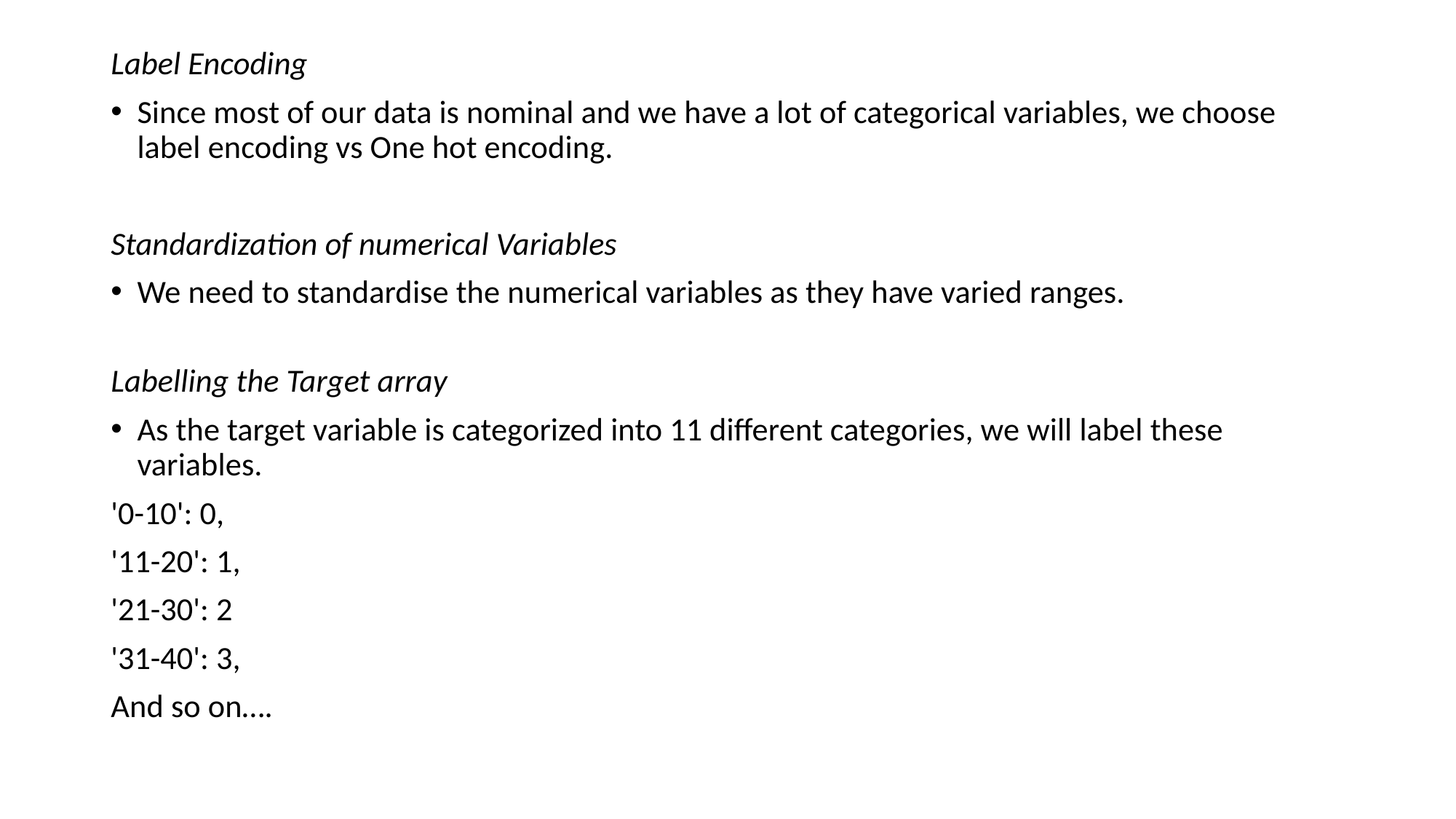

Label Encoding
Since most of our data is nominal and we have a lot of categorical variables, we choose label encoding vs One hot encoding.

Standardization of numerical Variables
We need to standardise the numerical variables as they have varied ranges.
Labelling the Target array
As the target variable is categorized into 11 different categories, we will label these variables.
'0-10': 0,
'11-20': 1,
'21-30': 2
'31-40': 3,
And so on….